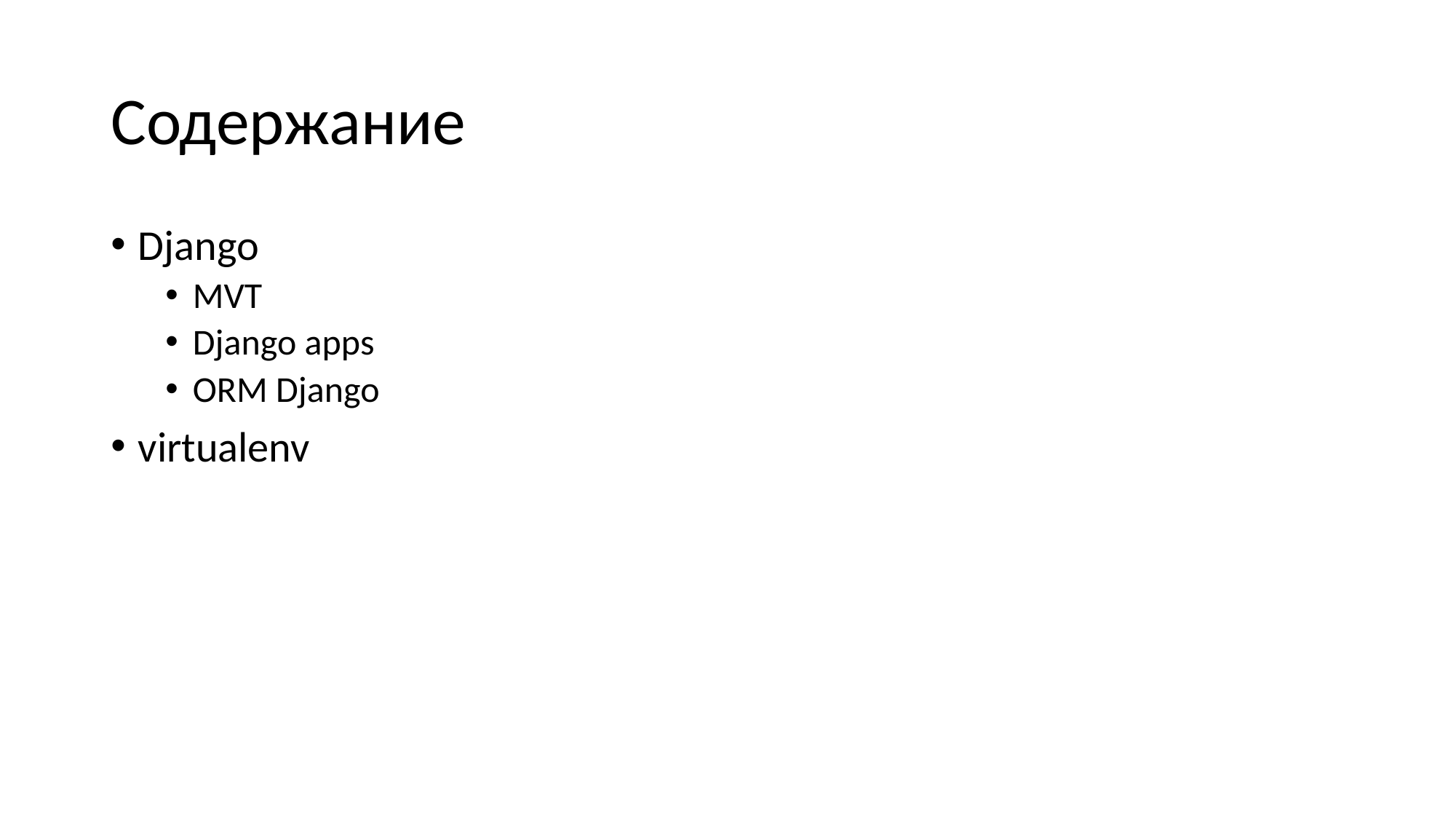

# Содержание
Django
MVT
Django apps
ORM Django
virtualenv